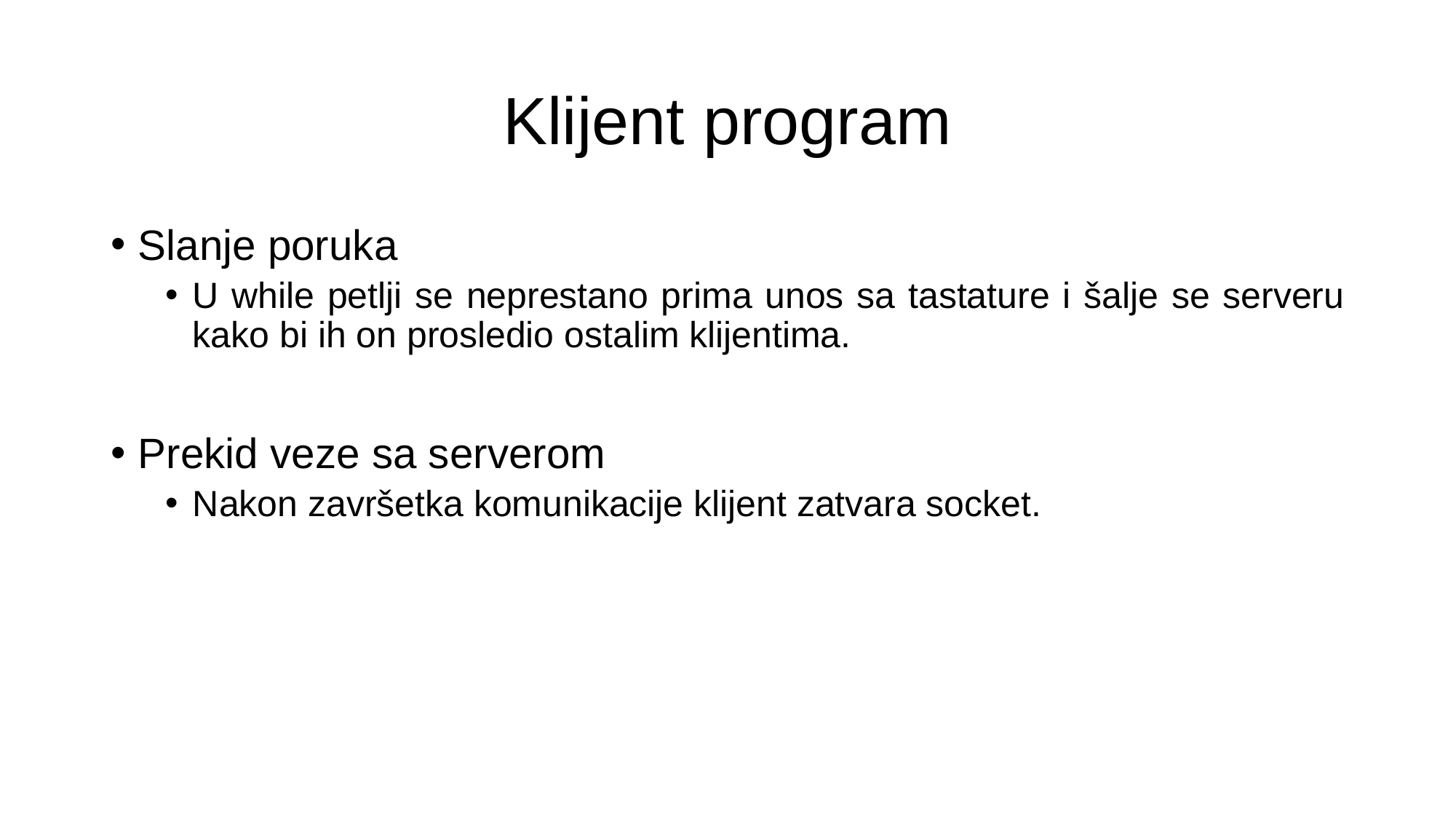

# Klijent program
Slanje poruka
U while petlji se neprestano prima unos sa tastature i šalje se serveru kako bi ih on prosledio ostalim klijentima.

Prekid veze sa serverom
Nakon završetka komunikacije klijent zatvara socket.